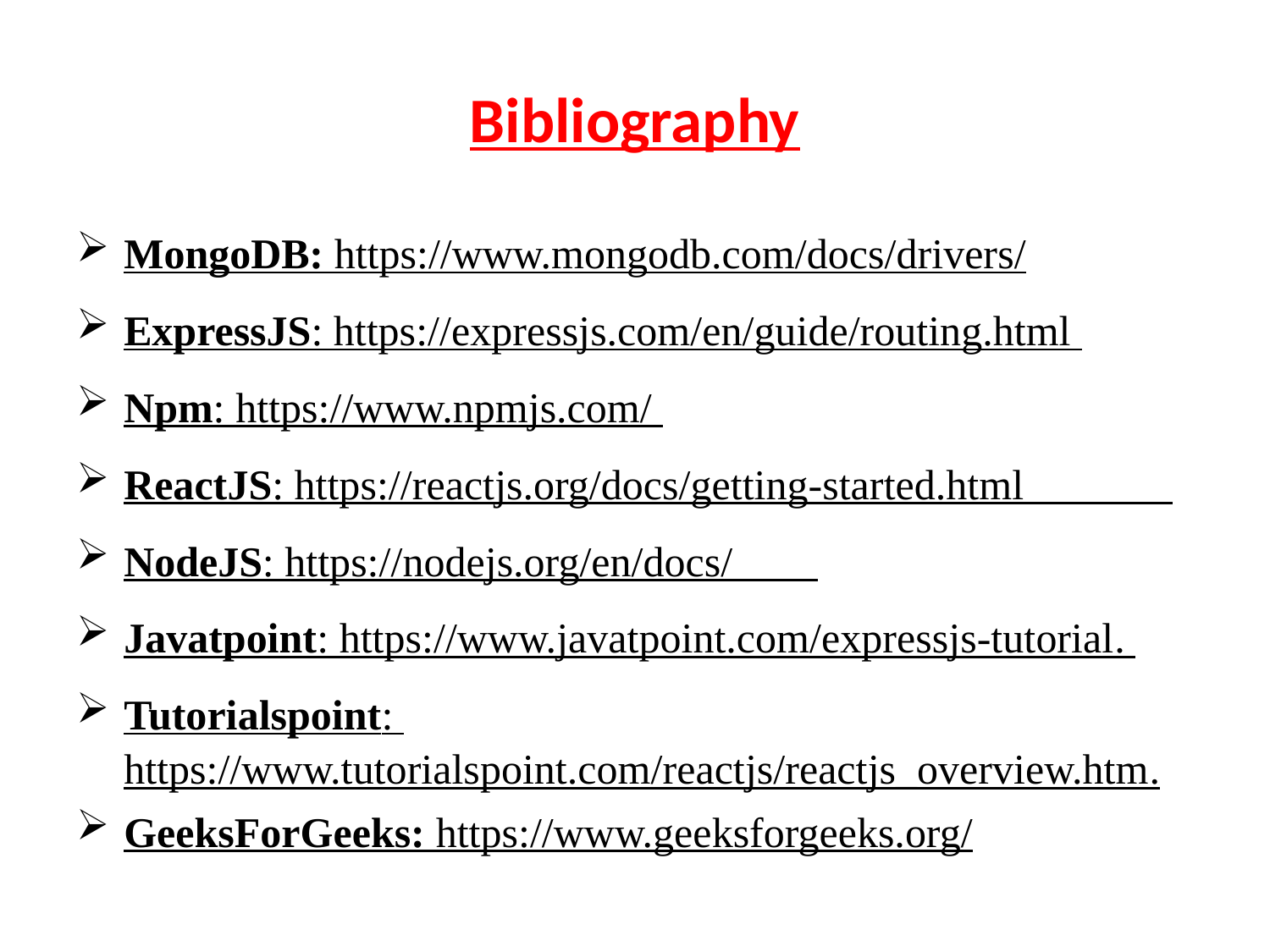

# Bibliography

MongoDB: https://www.mongodb.com/docs/drivers/
ExpressJS: https://expressjs.com/en/guide/routing.html
Npm: https://www.npmjs.com/
ReactJS: https://reactjs.org/docs/getting-started.html
NodeJS: https://nodejs.org/en/docs/
Javatpoint: https://www.javatpoint.com/expressjs-tutorial.
Tutorialspoint: https://www.tutorialspoint.com/reactjs/reactjs_overview.htm.
GeeksForGeeks: https://www.geeksforgeeks.org/